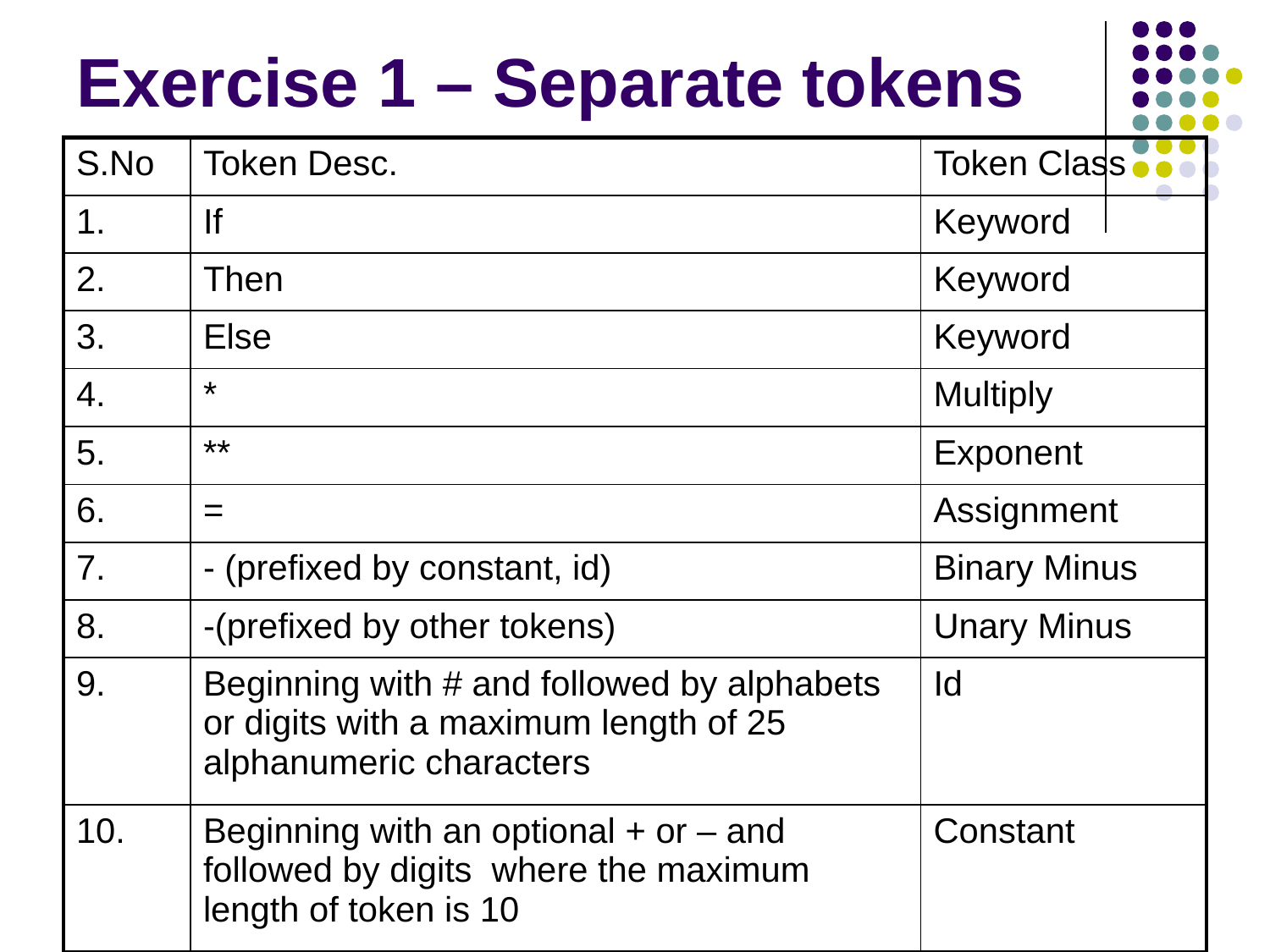

# Exercise 1 – Separate tokens
| S.No | Token Desc. | Token Class |
| --- | --- | --- |
| 1. | If | Keyword |
| 2. | Then | Keyword |
| 3. | Else | Keyword |
| 4. | \* | Multiply |
| 5. | \*\* | Exponent |
| 6. | = | Assignment |
| 7. | - (prefixed by constant, id) | Binary Minus |
| 8. | -(prefixed by other tokens) | Unary Minus |
| 9. | Beginning with # and followed by alphabets or digits with a maximum length of 25 alphanumeric characters | Id |
| 10. | Beginning with an optional + or – and followed by digits where the maximum length of token is 10 | Constant |